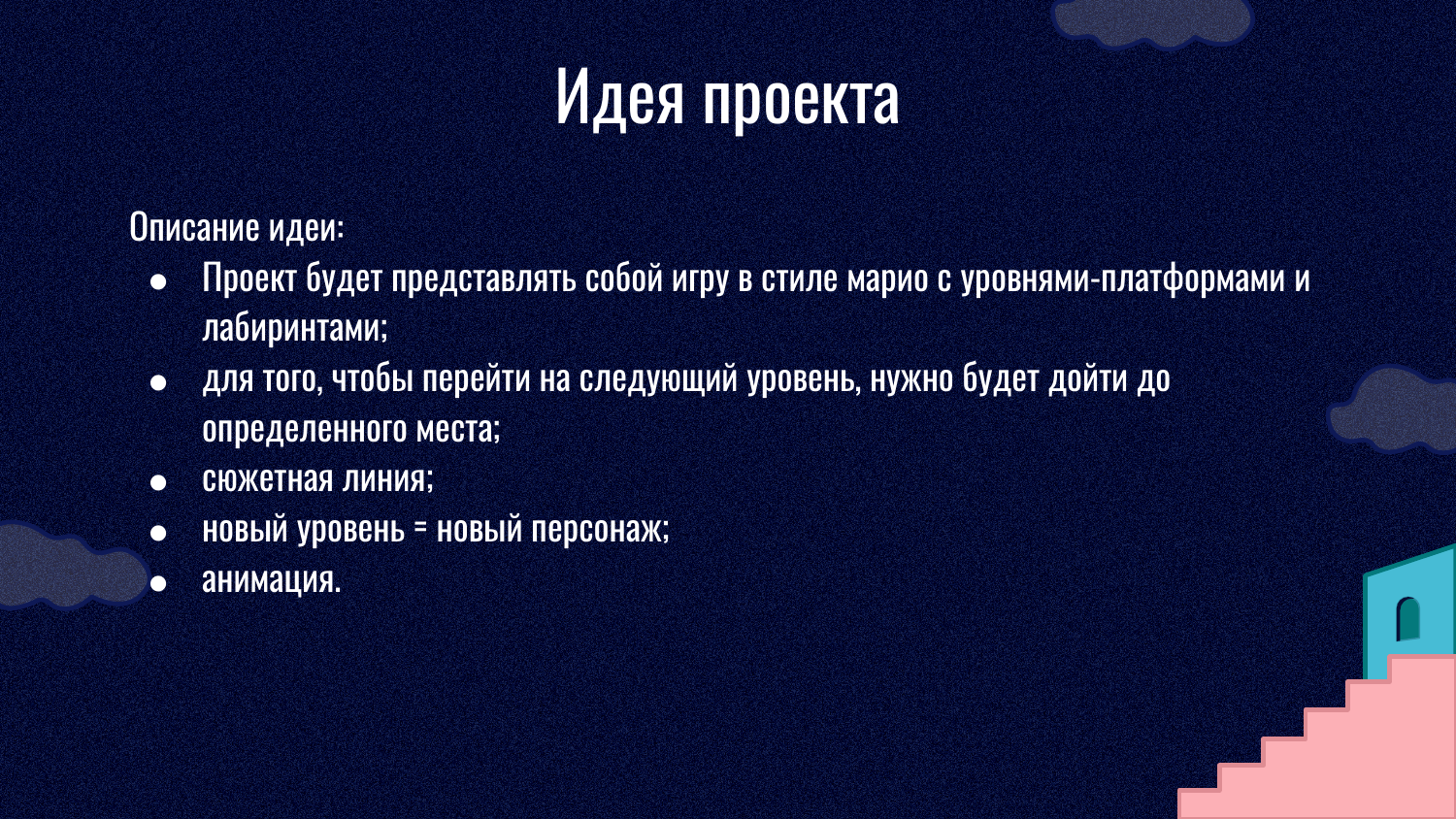

# Идея проекта
Описание идеи:
Проект будет представлять собой игру в стиле марио с уровнями-платформами и лабиринтами;
для того, чтобы перейти на следующий уровень, нужно будет дойти до определенного места;
сюжетная линия;
новый уровень = новый персонаж;
анимация.